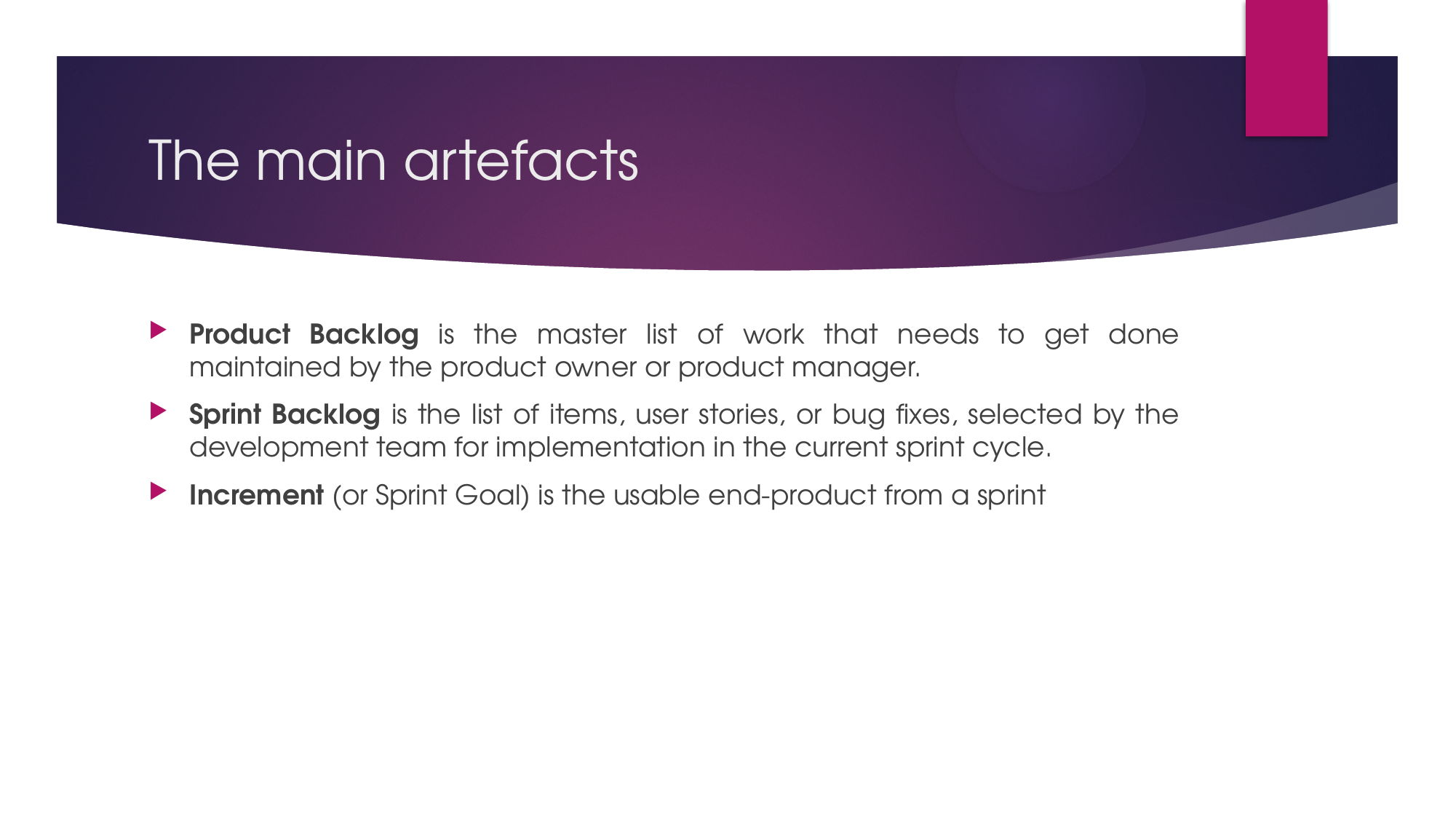

# The main artefacts
Product Backlog is the master list of work that needs to get done maintained by the product owner or product manager.
Sprint Backlog is the list of items, user stories, or bug fixes, selected by the development team for implementation in the current sprint cycle.
Increment (or Sprint Goal) is the usable end-product from a sprint